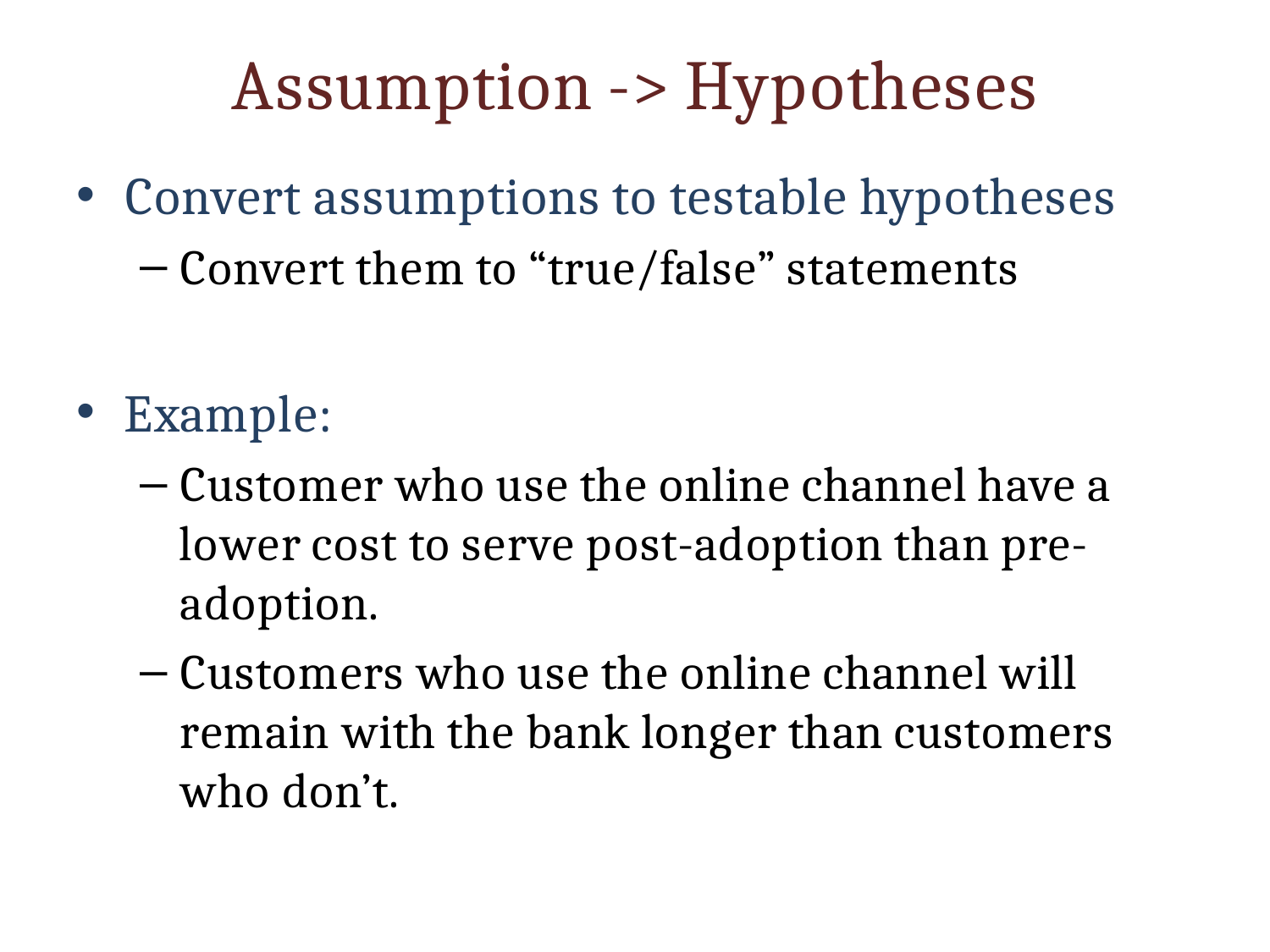

# Assumption -> Hypotheses
Convert assumptions to testable hypotheses
Convert them to “true/false” statements

Example:
Customer who use the online channel have a lower cost to serve post-adoption than pre-adoption.
Customers who use the online channel will remain with the bank longer than customers who don’t.